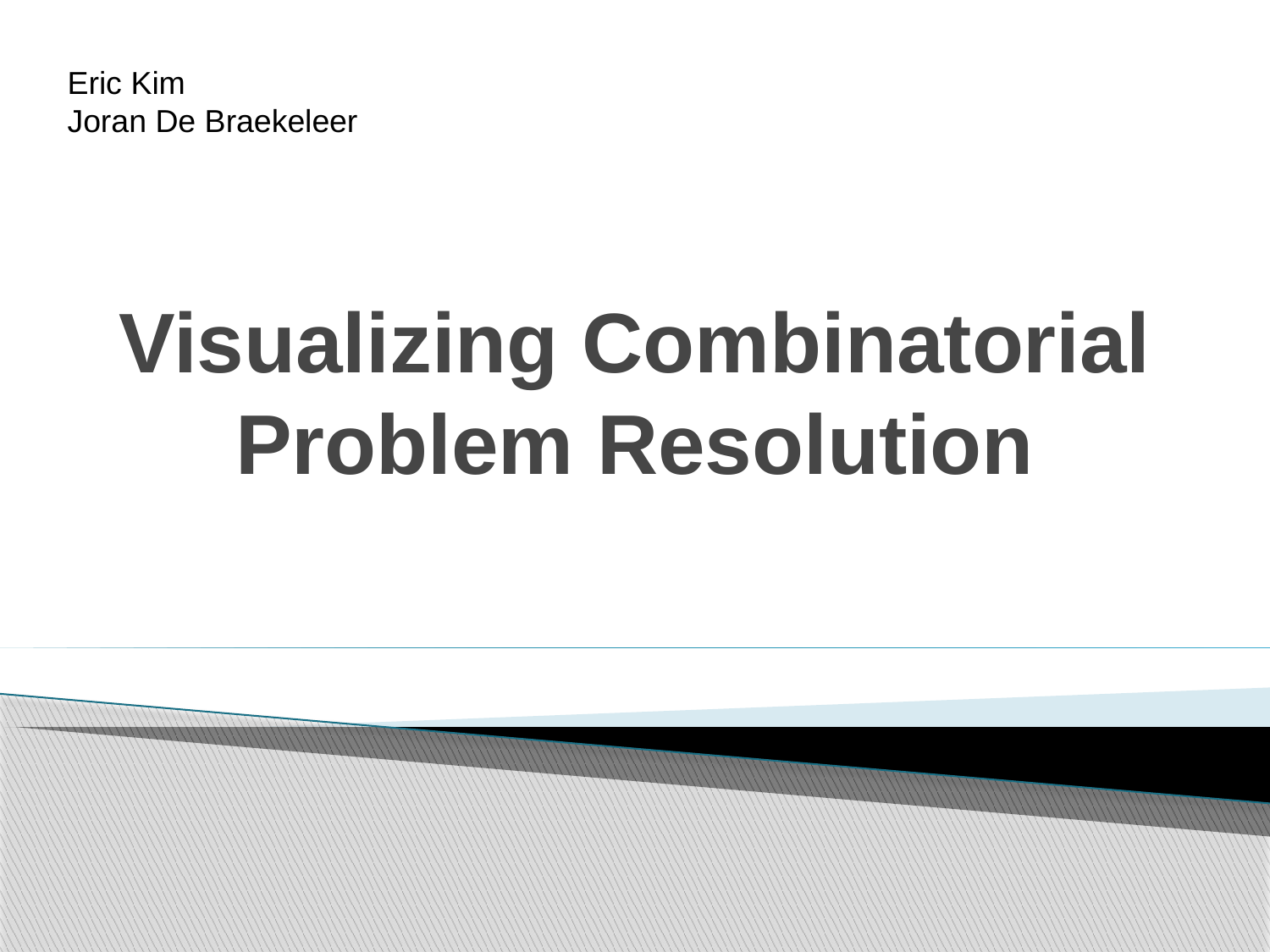

Eric Kim
Joran De Braekeleer
# Visualizing Combinatorial Problem Resolution